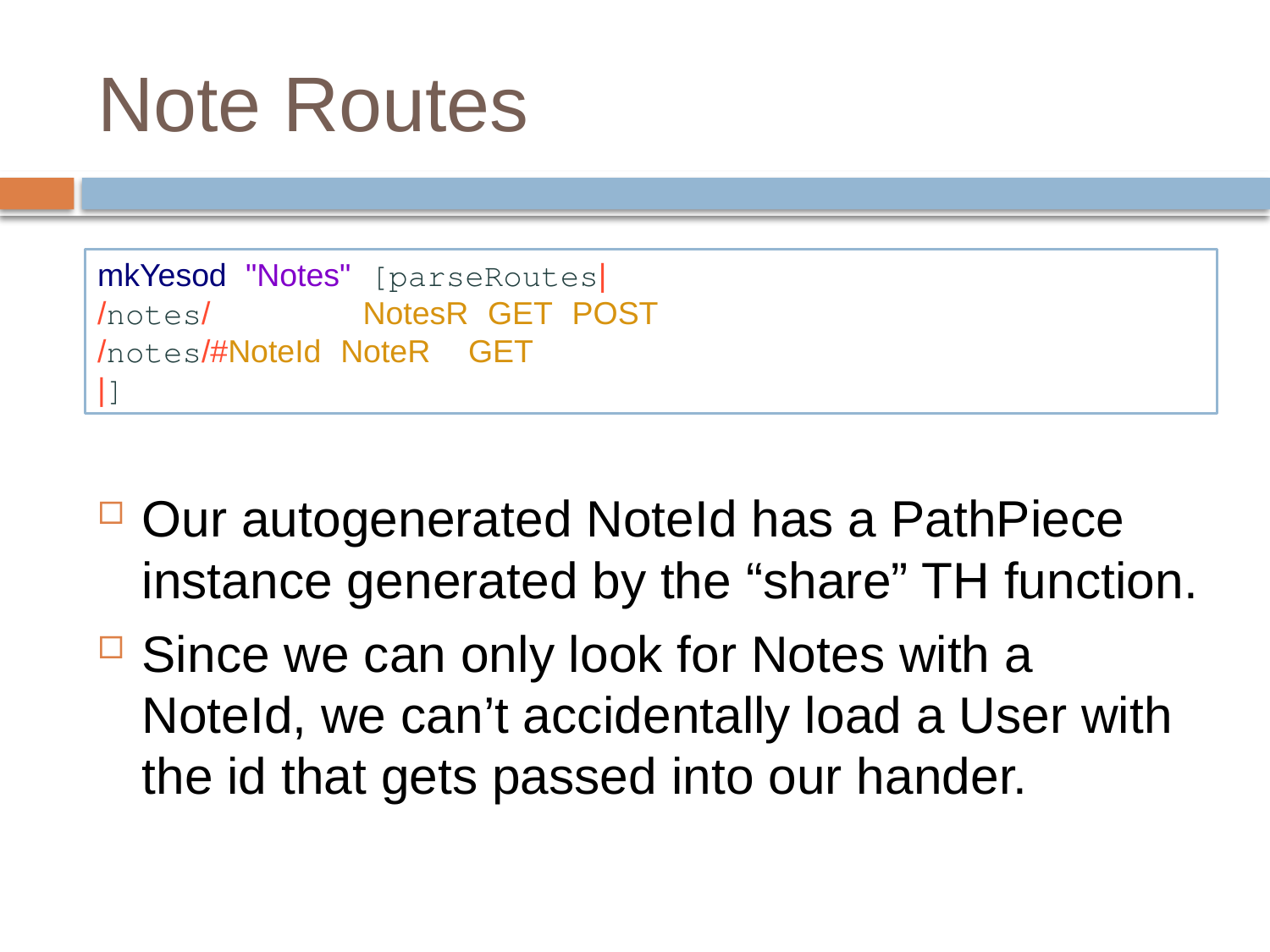

# Note Routes
mkYesod "Notes" [parseRoutes|
/notes/        NotesR GET POST
/notes/#NoteId NoteR  GET
|]
Our autogenerated NoteId has a PathPiece instance generated by the “share” TH function.
Since we can only look for Notes with a NoteId, we can’t accidentally load a User with the id that gets passed into our hander.